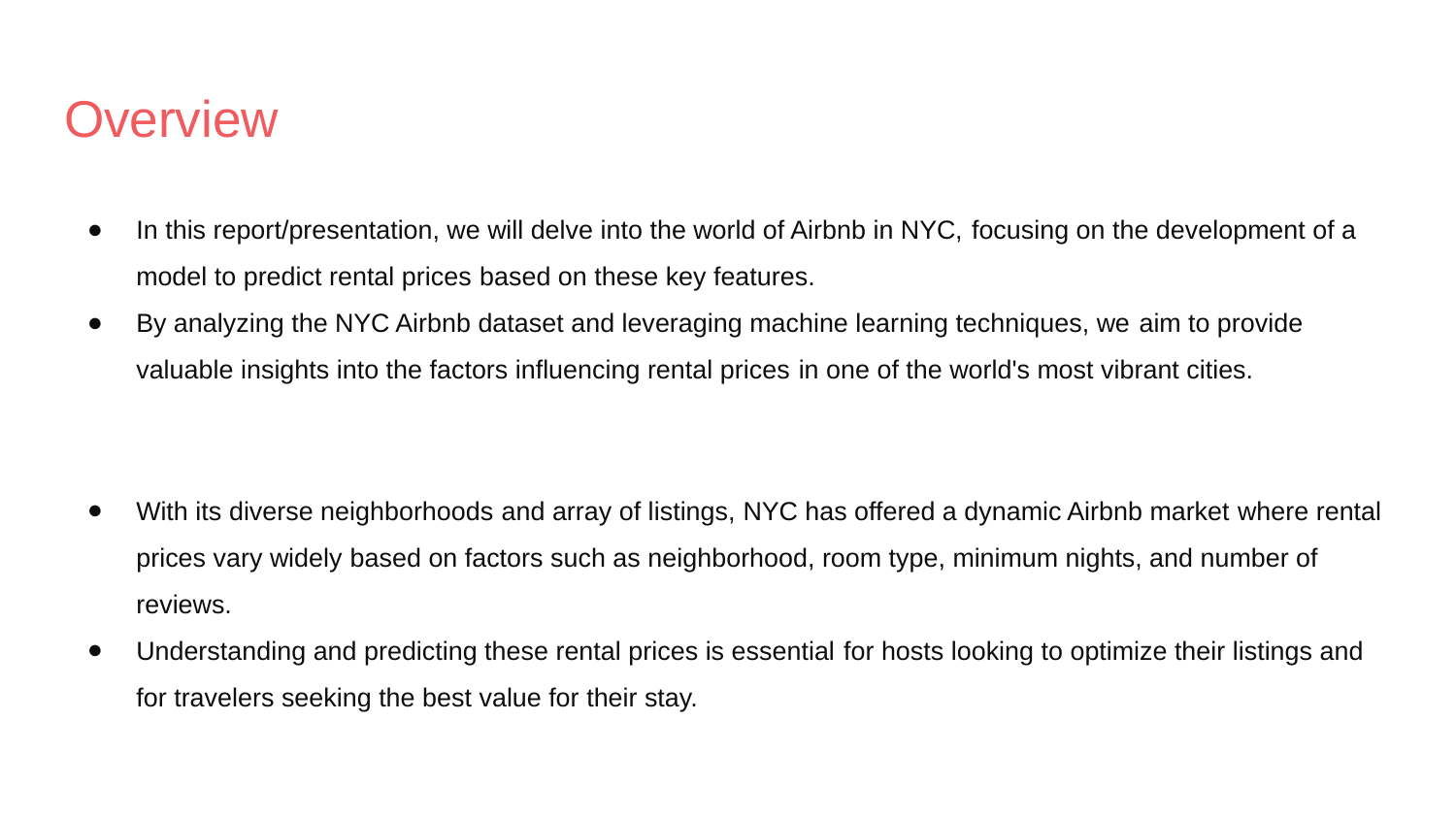

# Overview
In this report/presentation, we will delve into the world of Airbnb in NYC, focusing on the development of a model to predict rental prices based on these key features.
By analyzing the NYC Airbnb dataset and leveraging machine learning techniques, we aim to provide valuable insights into the factors influencing rental prices in one of the world's most vibrant cities.

With its diverse neighborhoods and array of listings, NYC has offered a dynamic Airbnb market where rental prices vary widely based on factors such as neighborhood, room type, minimum nights, and number of reviews.
Understanding and predicting these rental prices is essential for hosts looking to optimize their listings and for travelers seeking the best value for their stay.